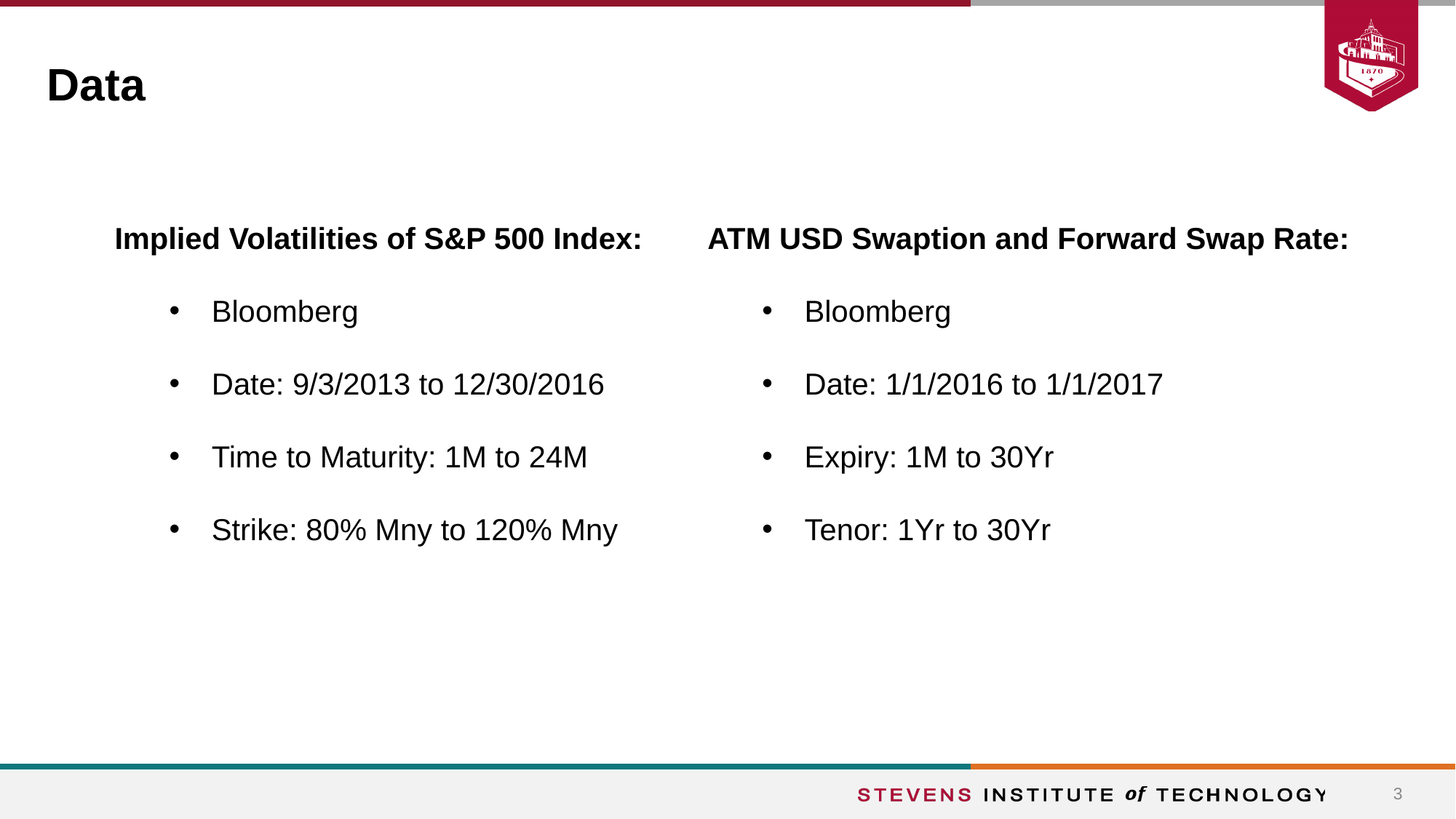

# Data
Implied Volatilities of S&P 500 Index:
Bloomberg
Date: 9/3/2013 to 12/30/2016
Time to Maturity: 1M to 24M
Strike: 80% Mny to 120% Mny

ATM USD Swaption and Forward Swap Rate:
Bloomberg
Date: 1/1/2016 to 1/1/2017
Expiry: 1M to 30Yr
Tenor: 1Yr to 30Yr

3